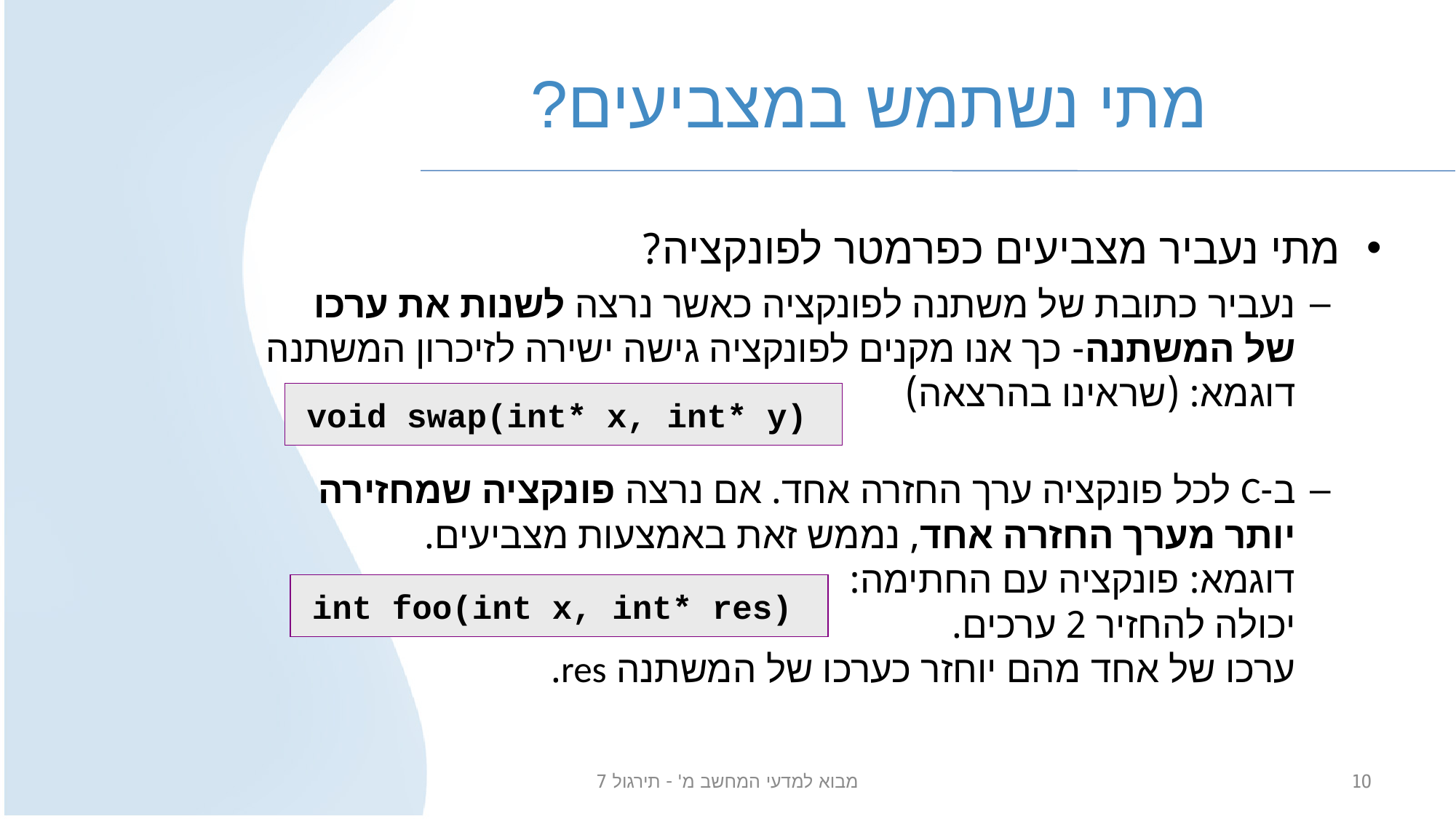

# מתי נשתמש במצביעים?
מתי נעביר מצביעים כפרמטר לפונקציה?
נעביר כתובת של משתנה לפונקציה כאשר נרצה לשנות את ערכו של המשתנה- כך אנו מקנים לפונקציה גישה ישירה לזיכרון המשתנה
דוגמא: (שראינו בהרצאה)
ב-C לכל פונקציה ערך החזרה אחד. אם נרצה פונקציה שמחזירה יותר מערך החזרה אחד, נממש זאת באמצעות מצביעים.
דוגמא: פונקציה עם החתימה:
יכולה להחזיר 2 ערכים.
ערכו של אחד מהם יוחזר כערכו של המשתנה res.

void swap(int* x, int* y)
int foo(int x, int* res)
מבוא למדעי המחשב מ' - תירגול 7
10